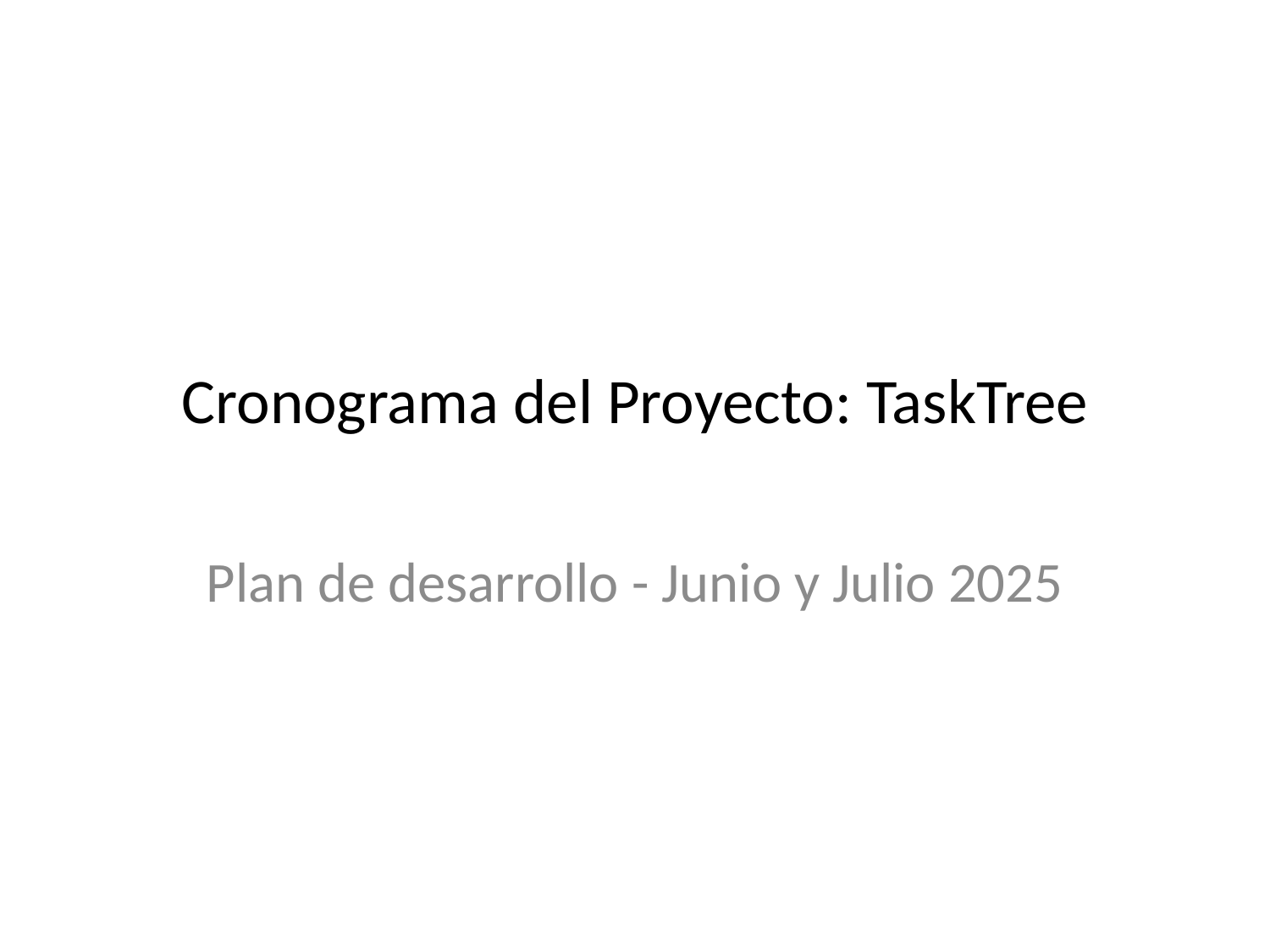

# Cronograma del Proyecto: TaskTree
Plan de desarrollo - Junio y Julio 2025